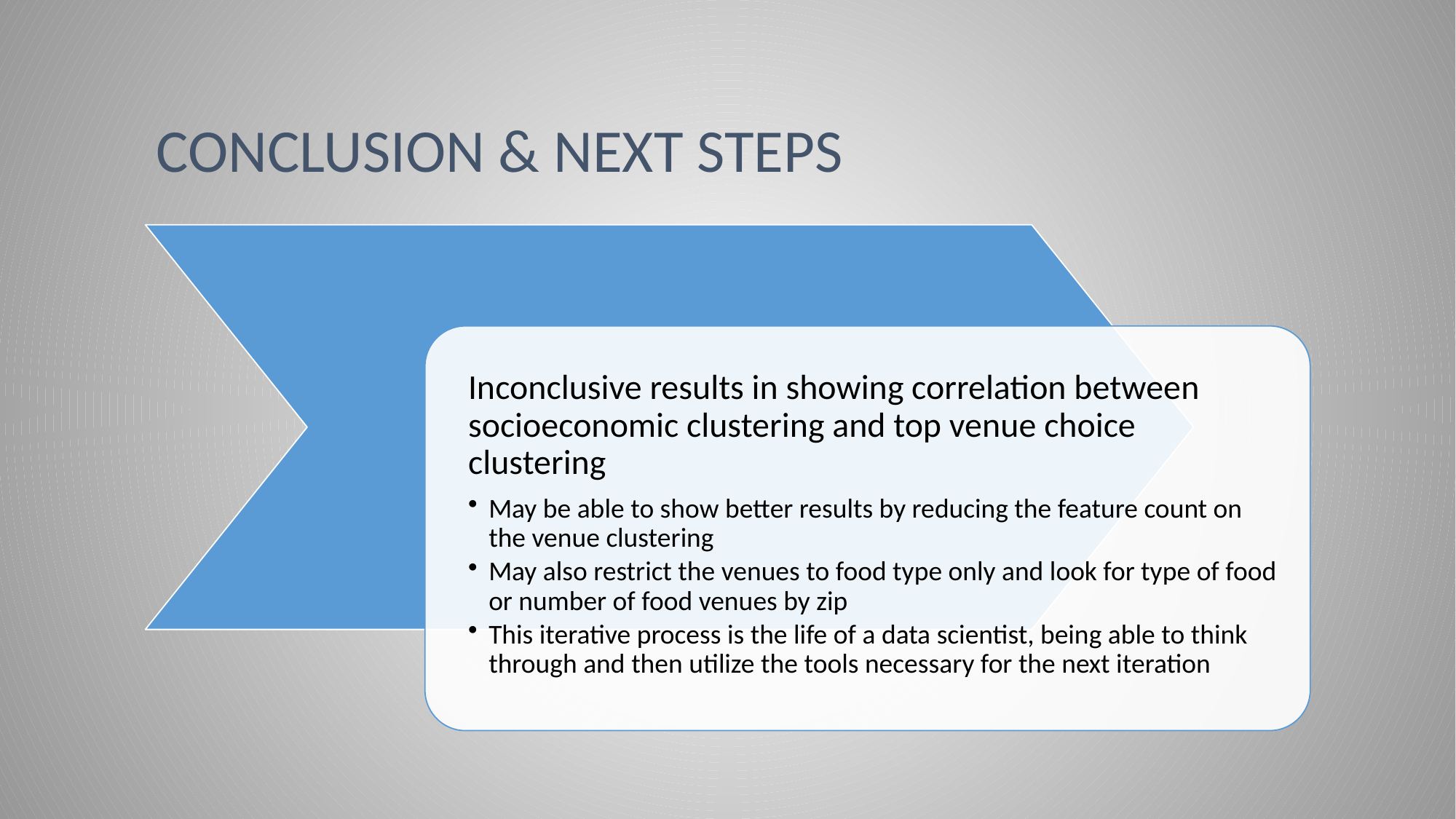

# Conclusion & Next steps
Inconclusive results in showing correlation between socioeconomic clustering and top venue choice clustering
May be able to show better results by reducing the feature count on the venue clustering
May also restrict the venues to food type only and look for type of food or number of food venues by zip
This iterative process is the life of a data scientist, being able to think through and then utilize the tools necessary for the next iteration